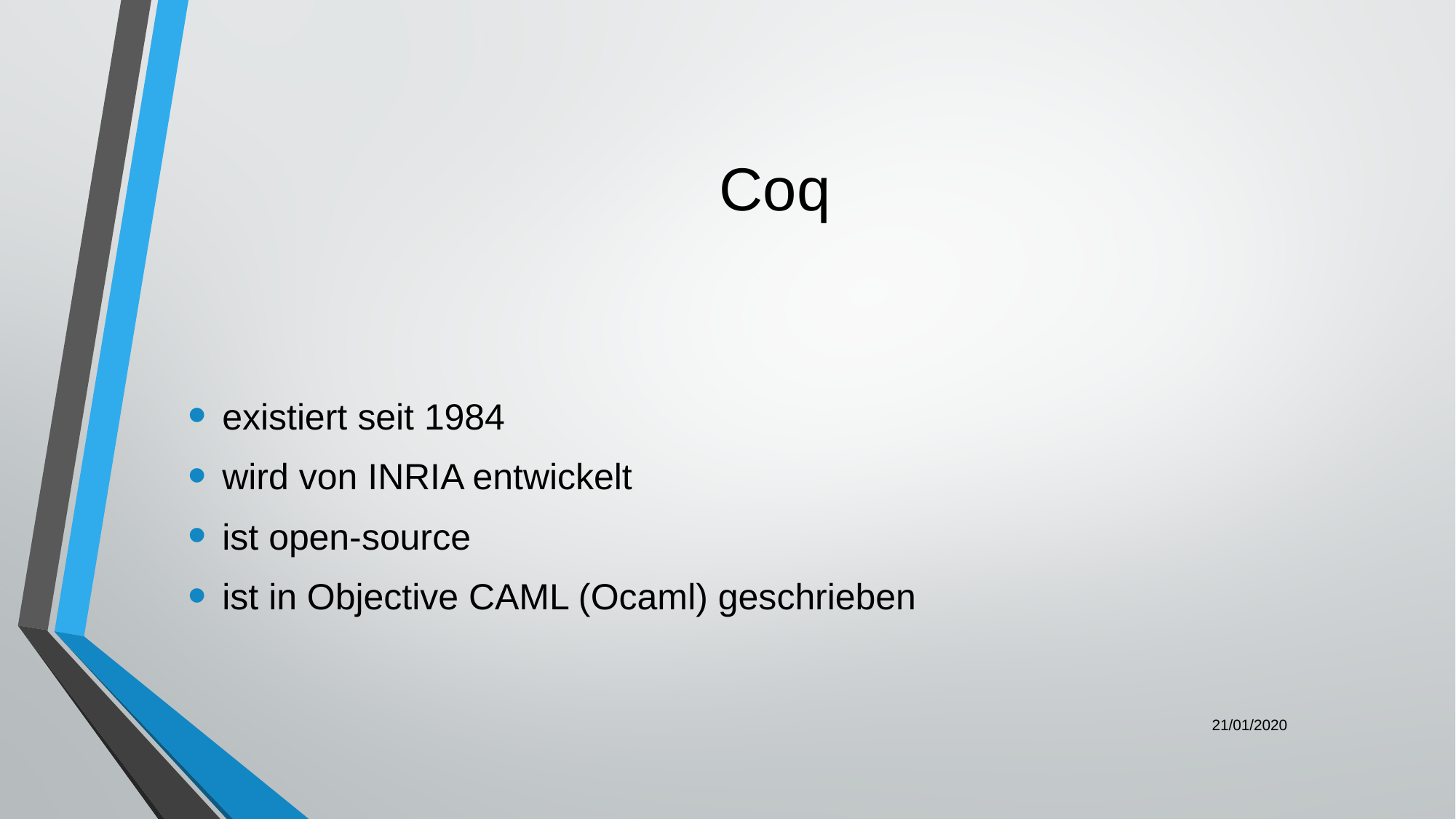

# Coq
existiert seit 1984
wird von INRIA entwickelt
ist open-source
ist in Objective CAML (Ocaml) geschrieben
21/01/2020